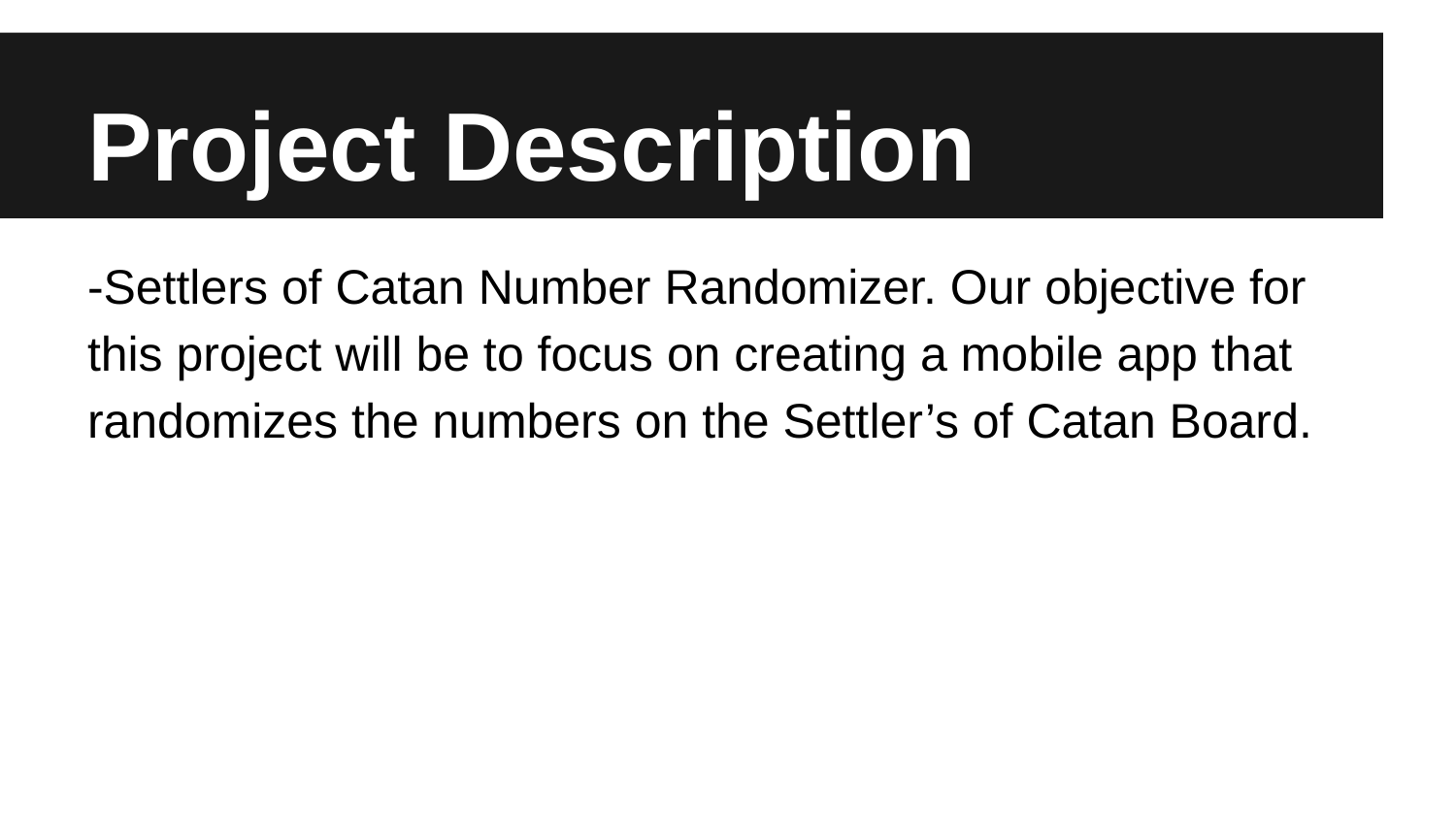

# Project Description
-Settlers of Catan Number Randomizer. Our objective for this project will be to focus on creating a mobile app that randomizes the numbers on the Settler’s of Catan Board.